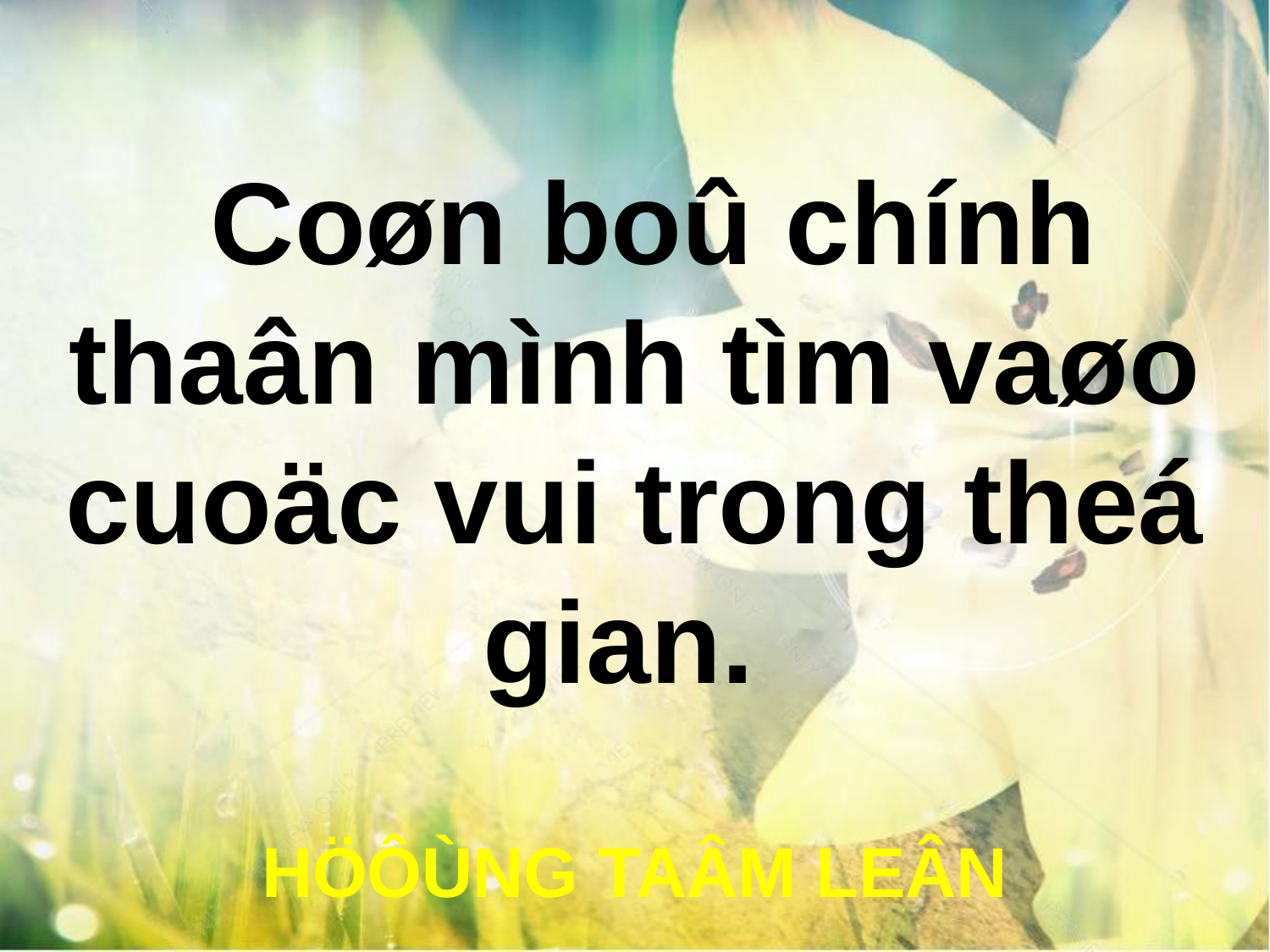

Coøn boû chính thaân mình tìm vaøo cuoäc vui trong theá gian.
HÖÔÙNG TAÂM LEÂN